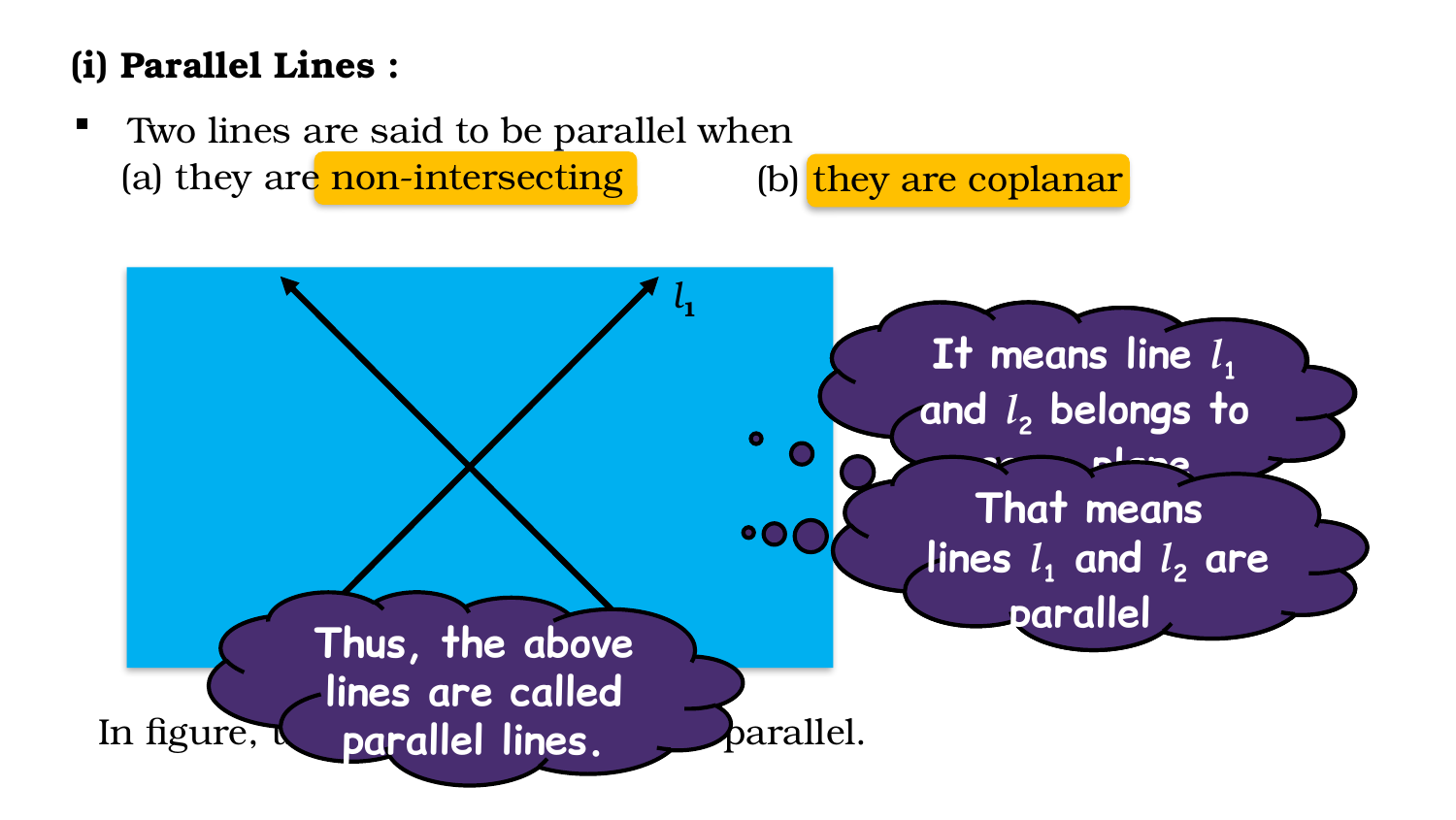

(i) Parallel Lines :
Two lines are said to be parallel when
(a) they are non-intersecting
(b) they are coplanar

l1

It means line l1 and l2 belongs to same plane
i.e. lines should not intersect each other
What does word coplanar mean?
Consider line l1 and line l2
Lying on the same plane

That means
lines l1 and l2 are parallel

Thus, the above lines are called parallel lines.
l2
In figure, the two lines l1 and l2 are parallel.